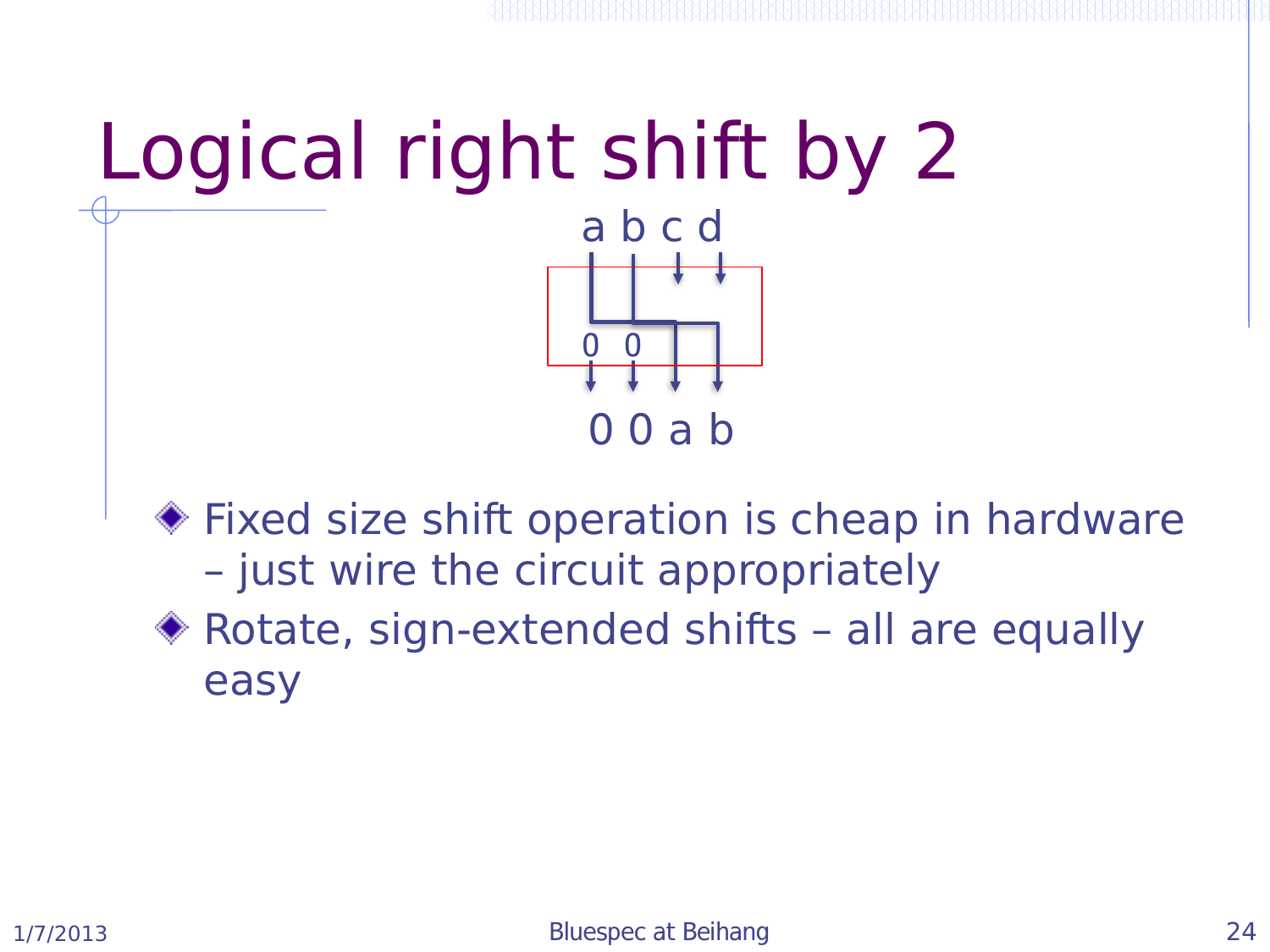

# Logical right shift by 2
a b c d

0
0
0 0 a b
Fixed size shift operation is cheap in hardware – just wire the circuit appropriately
Rotate, sign-extended shifts – all are equally easy
1/7/2013
Bluespec at Beihang
24